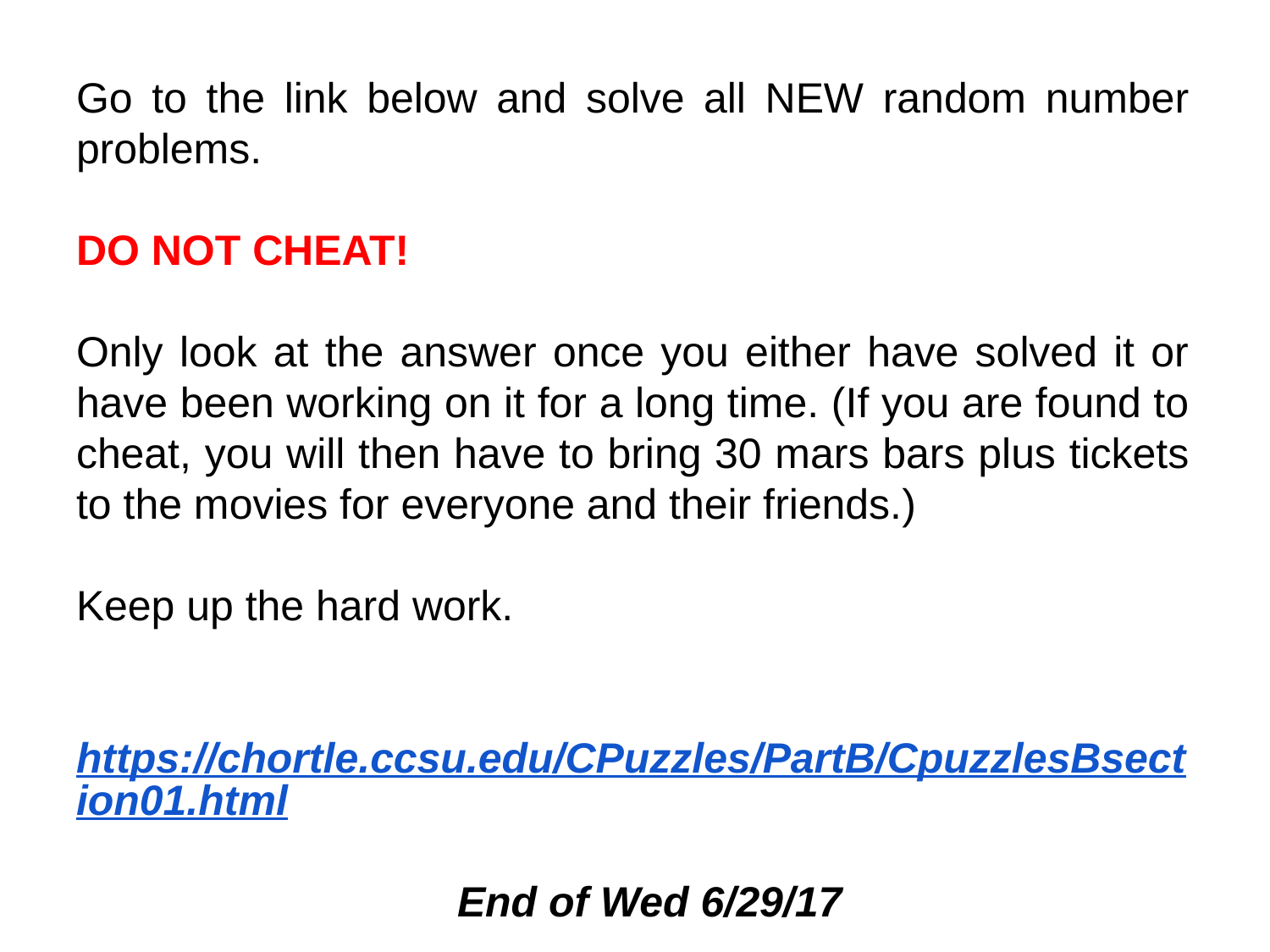

Go to the link below and solve all NEW random number problems.

DO NOT CHEAT!

Only look at the answer once you either have solved it or have been working on it for a long time. (If you are found to cheat, you will then have to bring 30 mars bars plus tickets to the movies for everyone and their friends.)

Keep up the hard work.

https://chortle.ccsu.edu/CPuzzles/PartB/CpuzzlesBsection01.html
											End of Wed 6/29/17